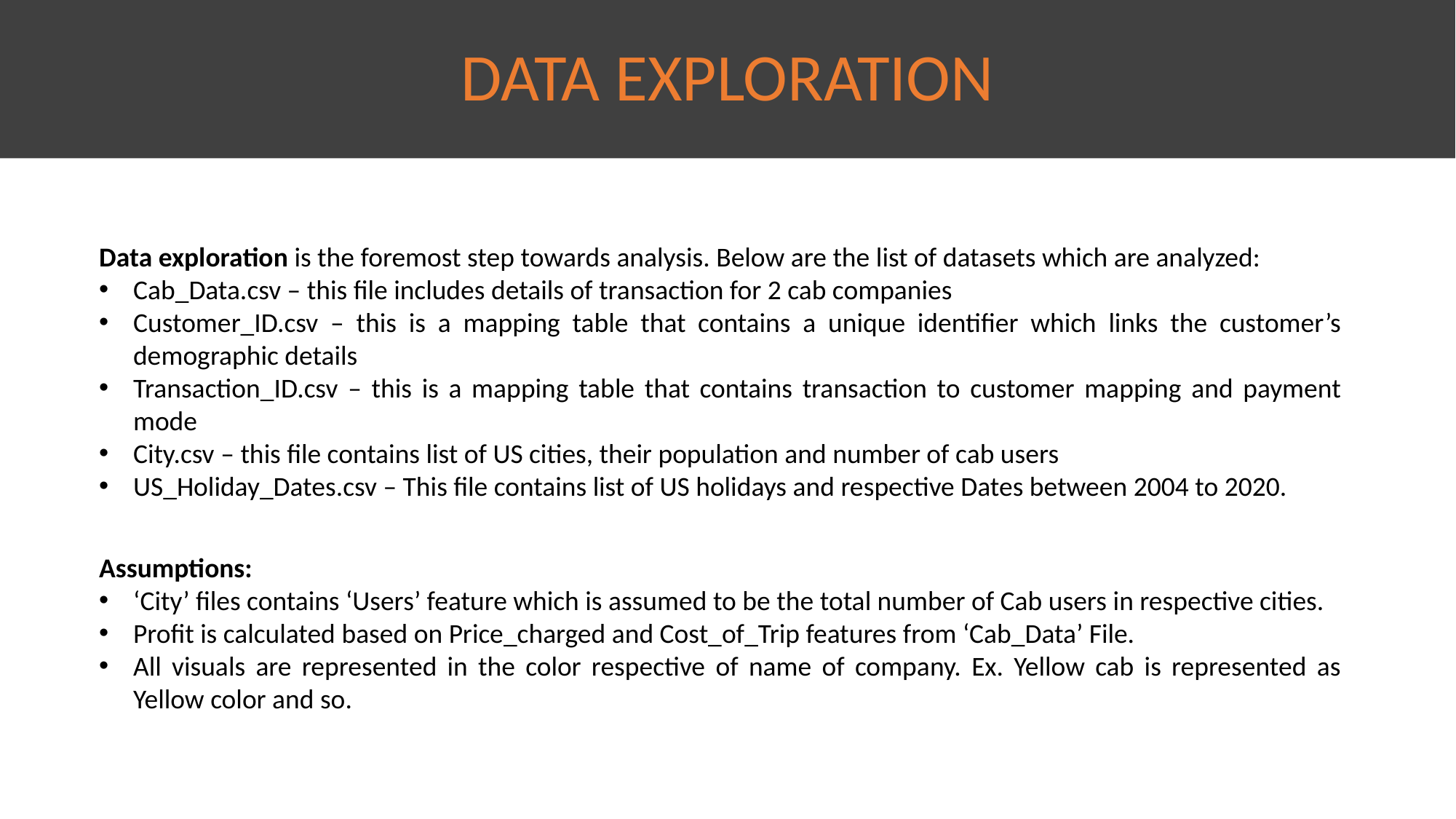

# DATA EXPLORATION

Data exploration is the foremost step towards analysis. Below are the list of datasets which are analyzed:
Cab_Data.csv – this file includes details of transaction for 2 cab companies
Customer_ID.csv – this is a mapping table that contains a unique identifier which links the customer’s demographic details
Transaction_ID.csv – this is a mapping table that contains transaction to customer mapping and payment mode
City.csv – this file contains list of US cities, their population and number of cab users
US_Holiday_Dates.csv – This file contains list of US holidays and respective Dates between 2004 to 2020.

Assumptions:
‘City’ files contains ‘Users’ feature which is assumed to be the total number of Cab users in respective cities.
Profit is calculated based on Price_charged and Cost_of_Trip features from ‘Cab_Data’ File.
All visuals are represented in the color respective of name of company. Ex. Yellow cab is represented as Yellow color and so.